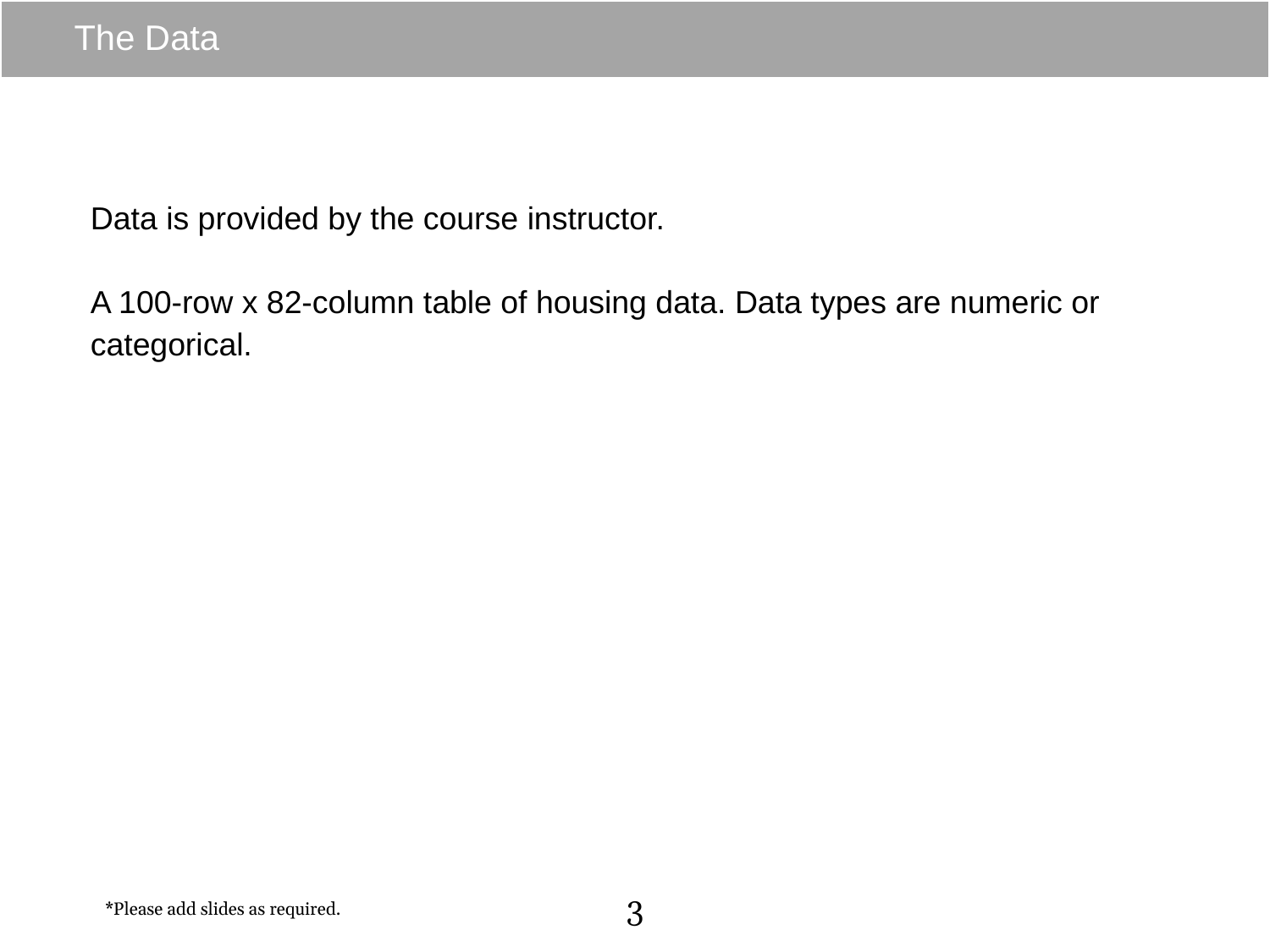

# The Data
Data is provided by the course instructor.

A 100-row x 82-column table of housing data. Data types are numeric or categorical.
3
*Please add slides as required.